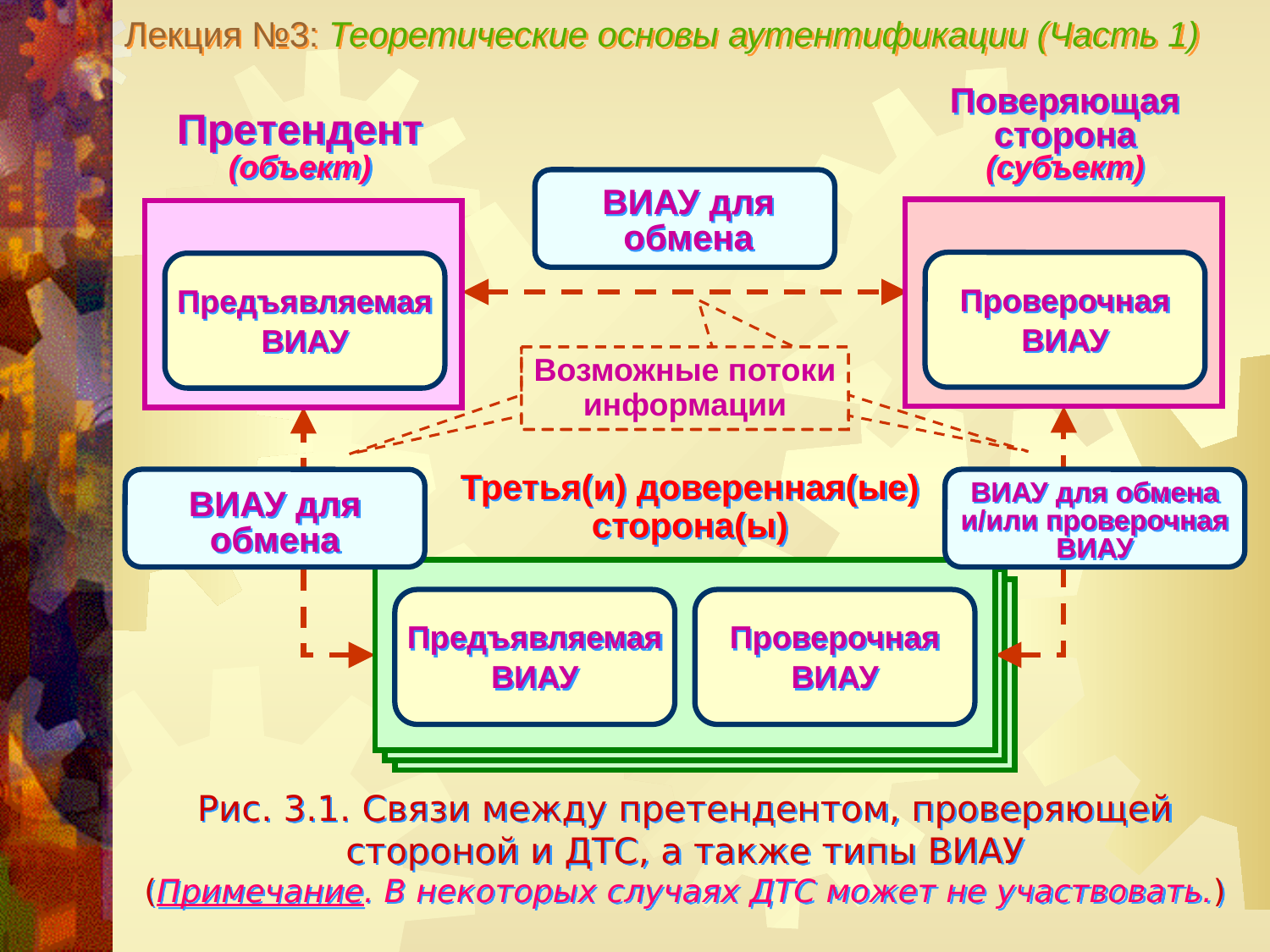

Лекция №3: Теоретические основы аутентификации (Часть 1)
Поверяющая сторона
(субъект)
Претендент
(объект)

ВИАУ для обмена

Проверочная
ВИАУ

Предъявляемая ВИАУ

Возможные потоки информации

ВИАУ для обмена
Третья(и) доверенная(ые)
сторона(ы)

ВИАУ для обмена и/или проверочная ВИАУ

Предъявляемая ВИАУ

Проверочная
ВИАУ
Рис. 3.1. Связи между претендентом, проверяющей стороной и ДТС, а также типы ВИАУ
(Примечание. В некоторых случаях ДТС может не участвовать.)